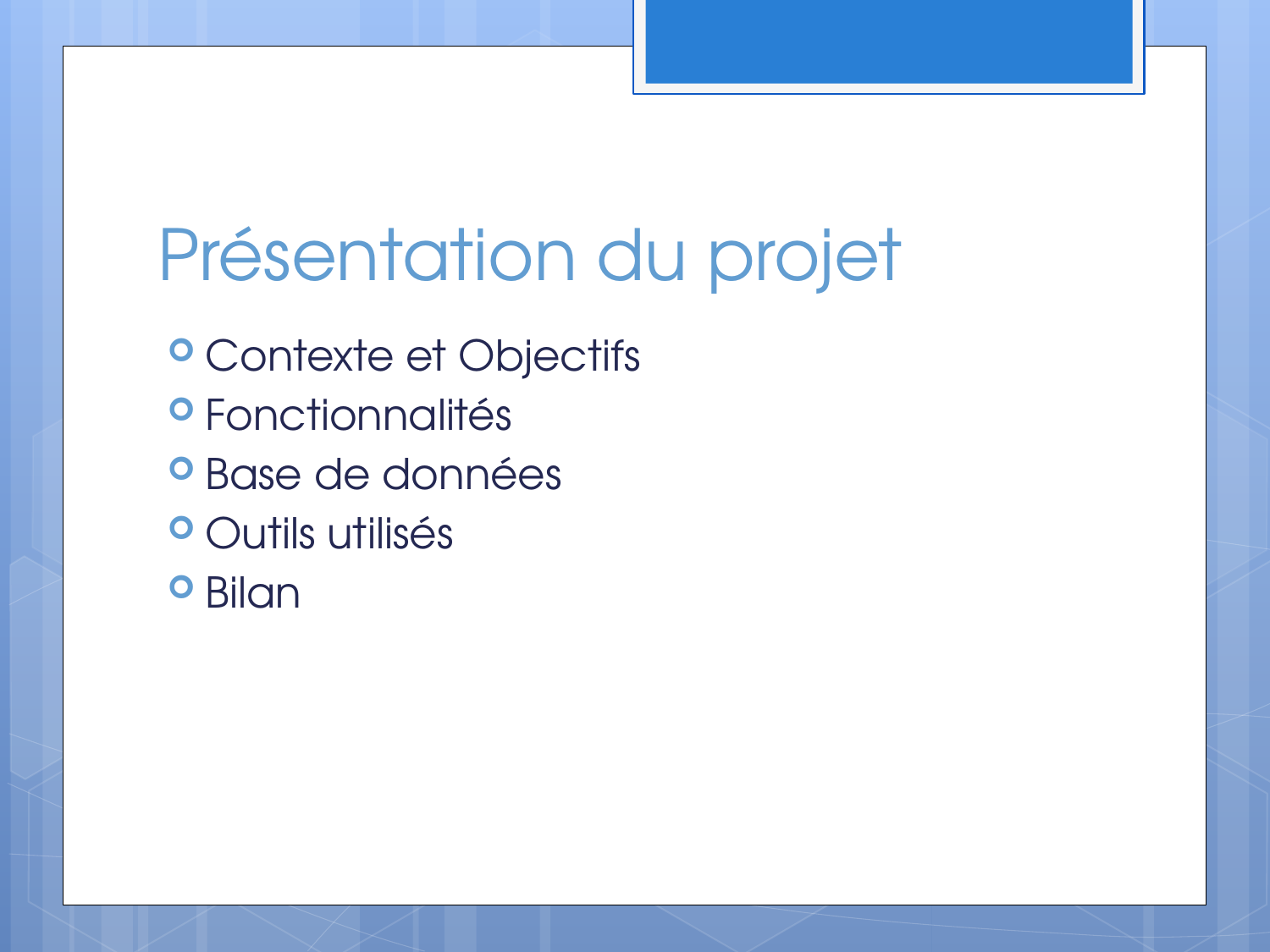

# Présentation du projet
Contexte et Objectifs
Fonctionnalités
Base de données
Outils utilisés
Bilan